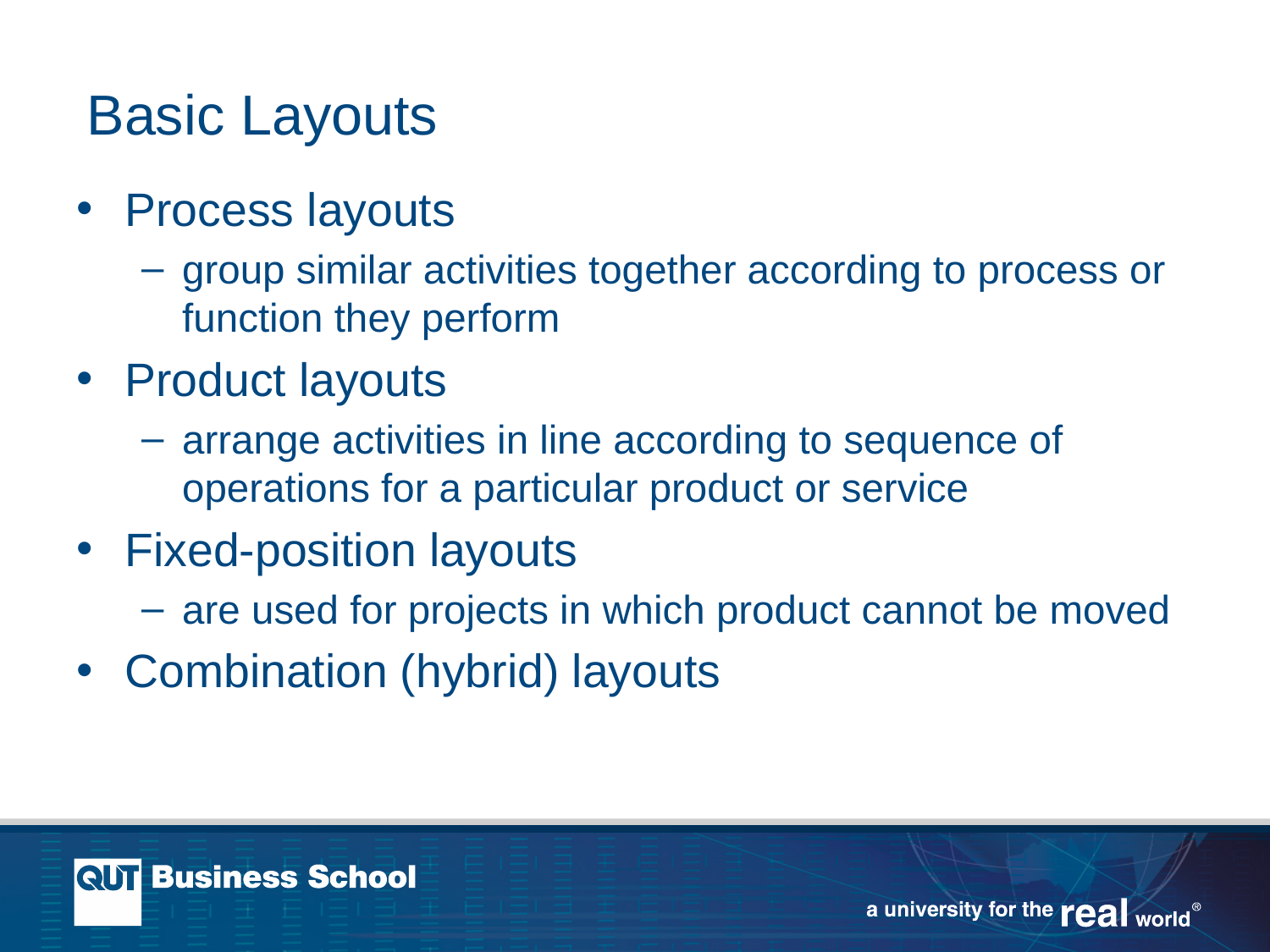

# Basic Layouts
Process layouts
group similar activities together according to process or function they perform
Product layouts
arrange activities in line according to sequence of operations for a particular product or service
Fixed-position layouts
are used for projects in which product cannot be moved
Combination (hybrid) layouts